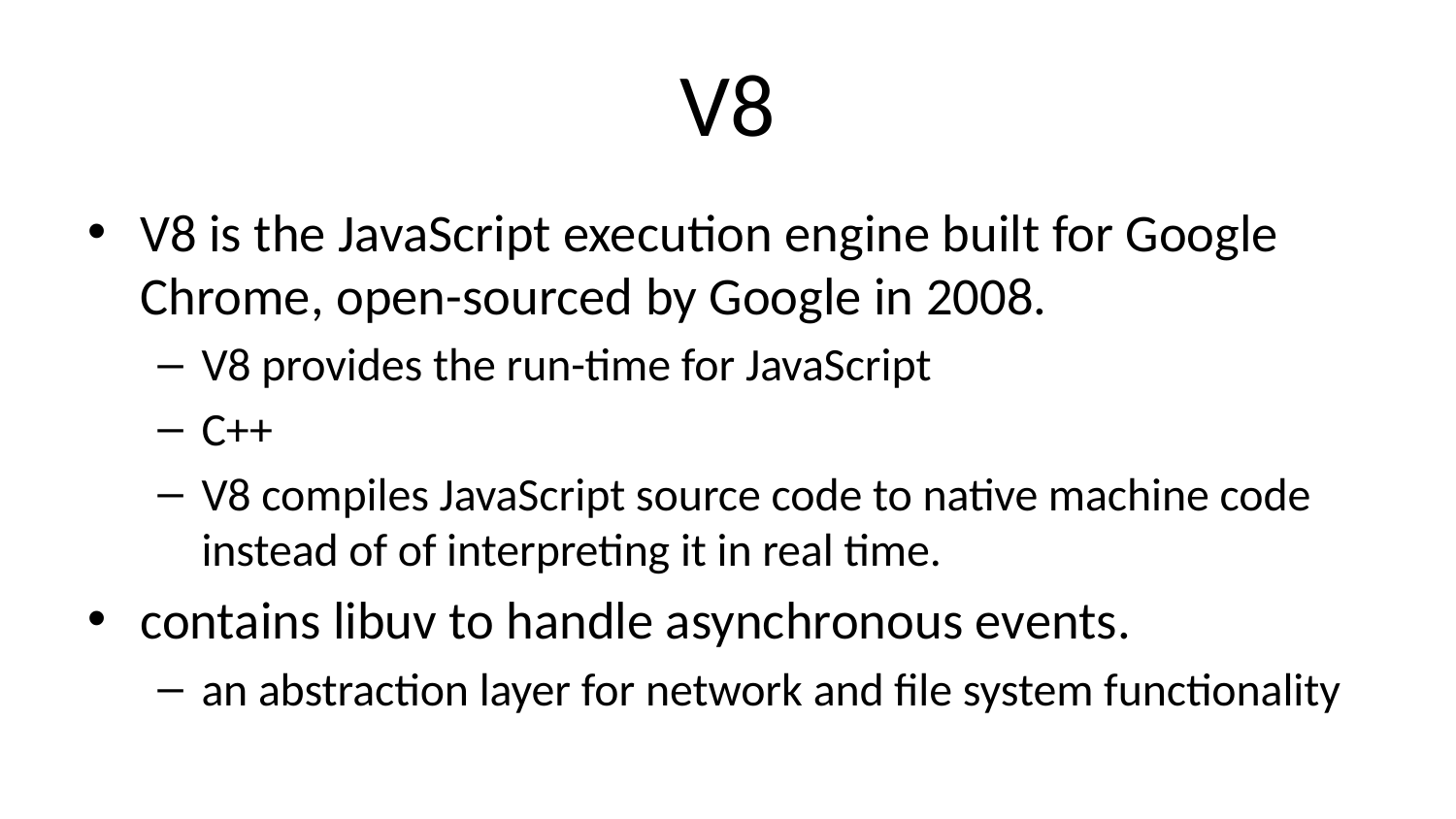

# V8
V8 is the JavaScript execution engine built for Google Chrome, open-sourced by Google in 2008.
V8 provides the run-time for JavaScript
C++
V8 compiles JavaScript source code to native machine code instead of of interpreting it in real time.
contains libuv to handle asynchronous events.
an abstraction layer for network and file system functionality